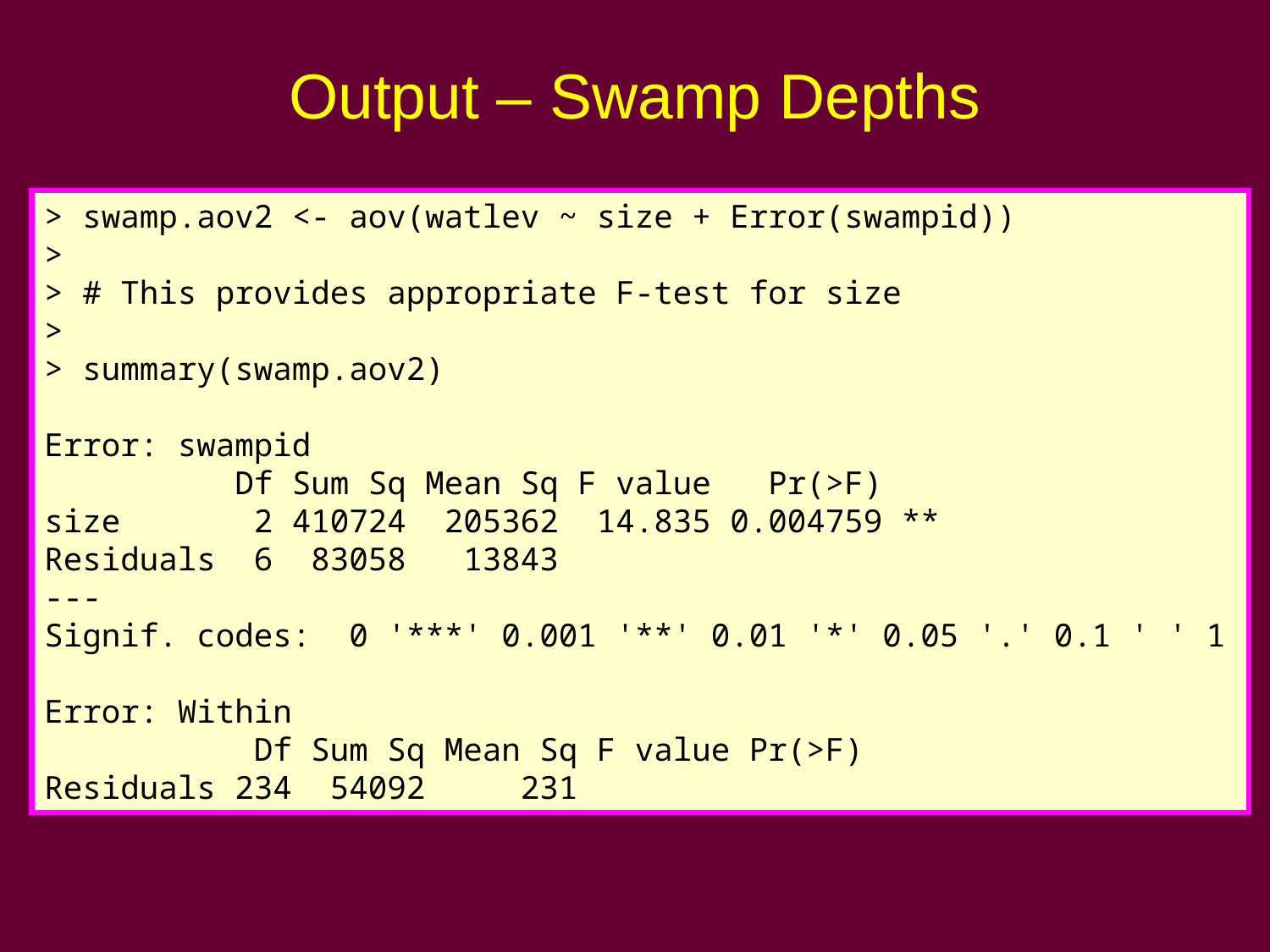

# Output – Swamp Depths

> swamp.aov2 <- aov(watlev ~ size + Error(swampid))
>
> # This provides appropriate F-test for size
>
> summary(swamp.aov2)

Error: swampid
          Df Sum Sq Mean Sq F value   Pr(>F)
size       2 410724  205362  14.835 0.004759 **
Residuals  6  83058   13843
---
Signif. codes:  0 '***' 0.001 '**' 0.01 '*' 0.05 '.' 0.1 ' ' 1

Error: Within
           Df Sum Sq Mean Sq F value Pr(>F)
Residuals 234  54092     231